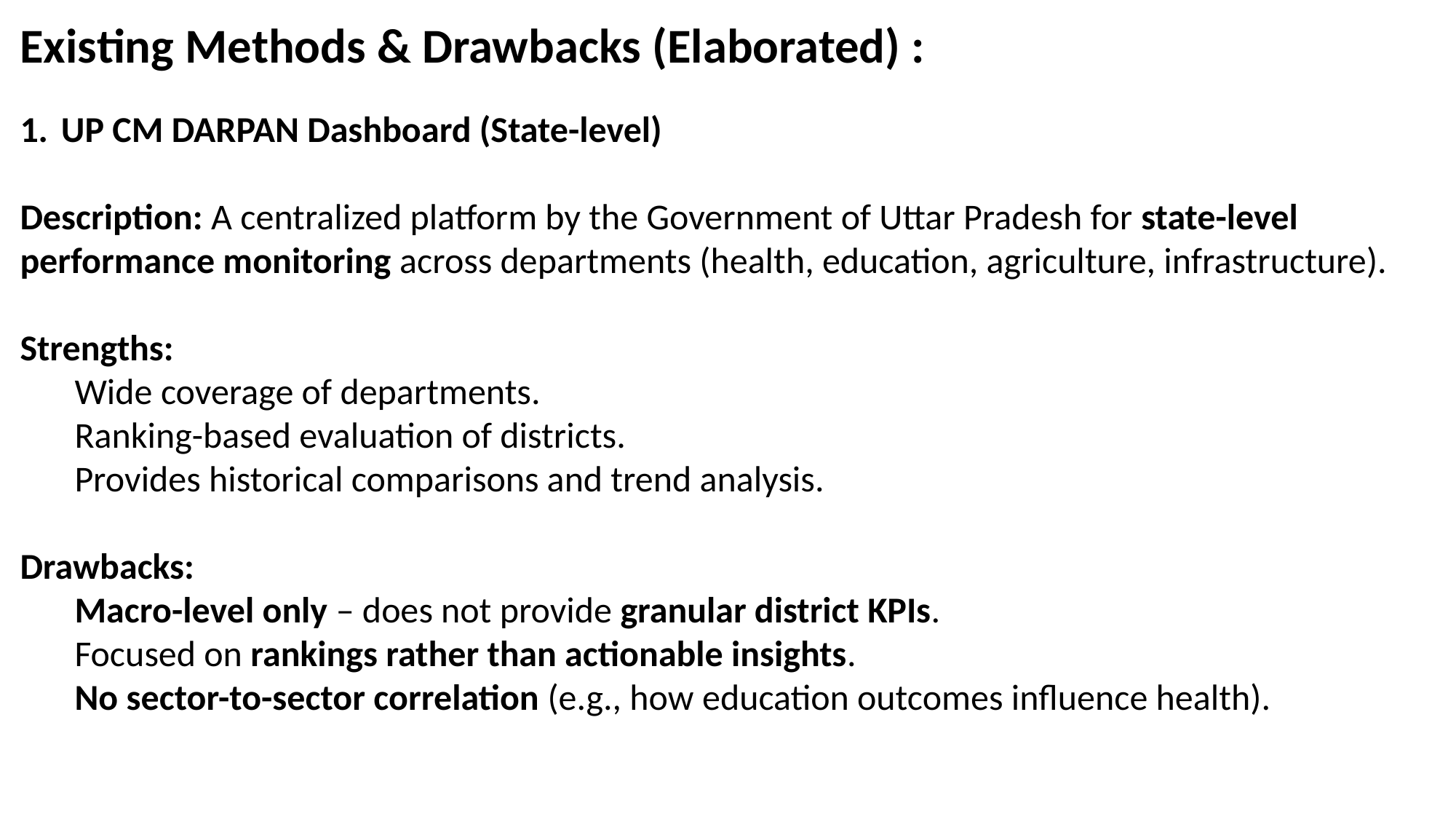

Existing Methods & Drawbacks (Elaborated) :

UP CM DARPAN Dashboard (State-level)

Description: A centralized platform by the Government of Uttar Pradesh for state-level performance monitoring across departments (health, education, agriculture, infrastructure).

Strengths:
Wide coverage of departments.
Ranking-based evaluation of districts.
Provides historical comparisons and trend analysis.

Drawbacks:
Macro-level only – does not provide granular district KPIs.
Focused on rankings rather than actionable insights.
No sector-to-sector correlation (e.g., how education outcomes influence health).